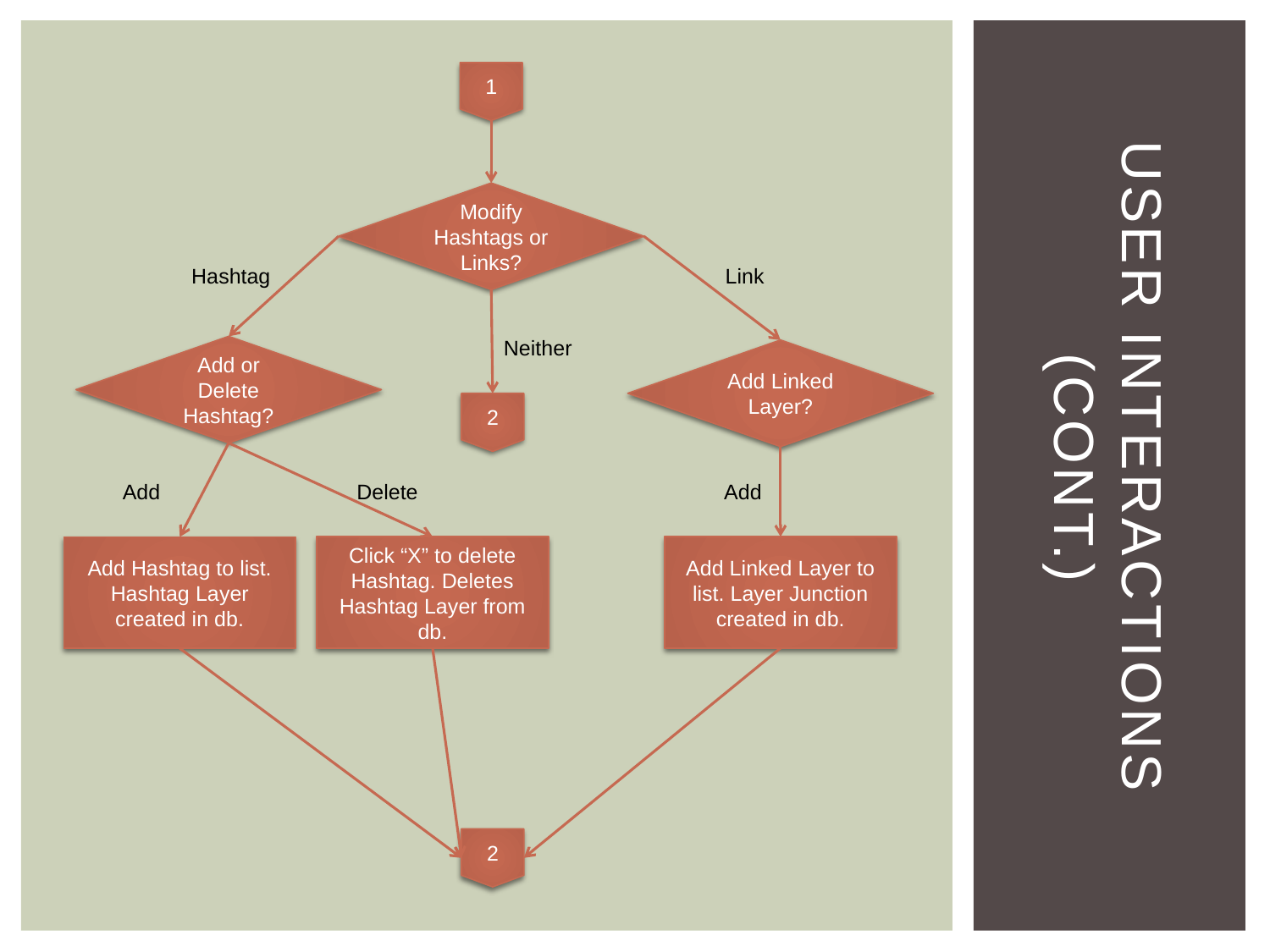

# User interactions (Cont.)
1
Modify Hashtags or Links?
Hashtag
Link
Neither
Add or Delete Hashtag?
Add Linked Layer?
2
Add
Delete
Add
Click “X” to delete Hashtag. Deletes Hashtag Layer from db.
Add Linked Layer to list. Layer Junction created in db.
Add Hashtag to list. Hashtag Layer created in db.
2